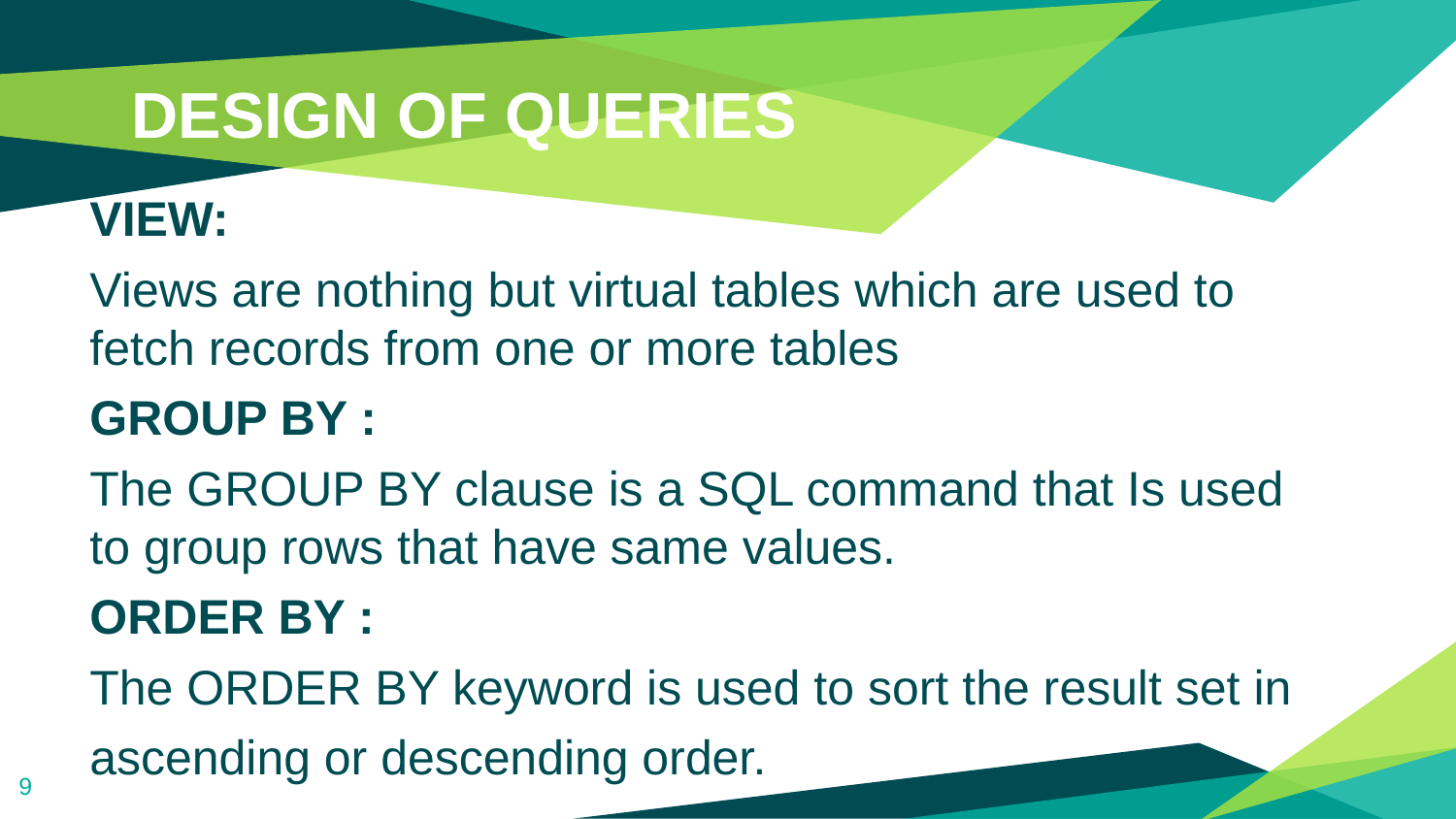

# DESIGN OF QUERIES
VIEW:
Views are nothing but virtual tables which are used to fetch records from one or more tables
GROUP BY :
The GROUP BY clause is a SQL command that Is used to group rows that have same values.
ORDER BY :
The ORDER BY keyword is used to sort the result set in
ascending or descending order.
9